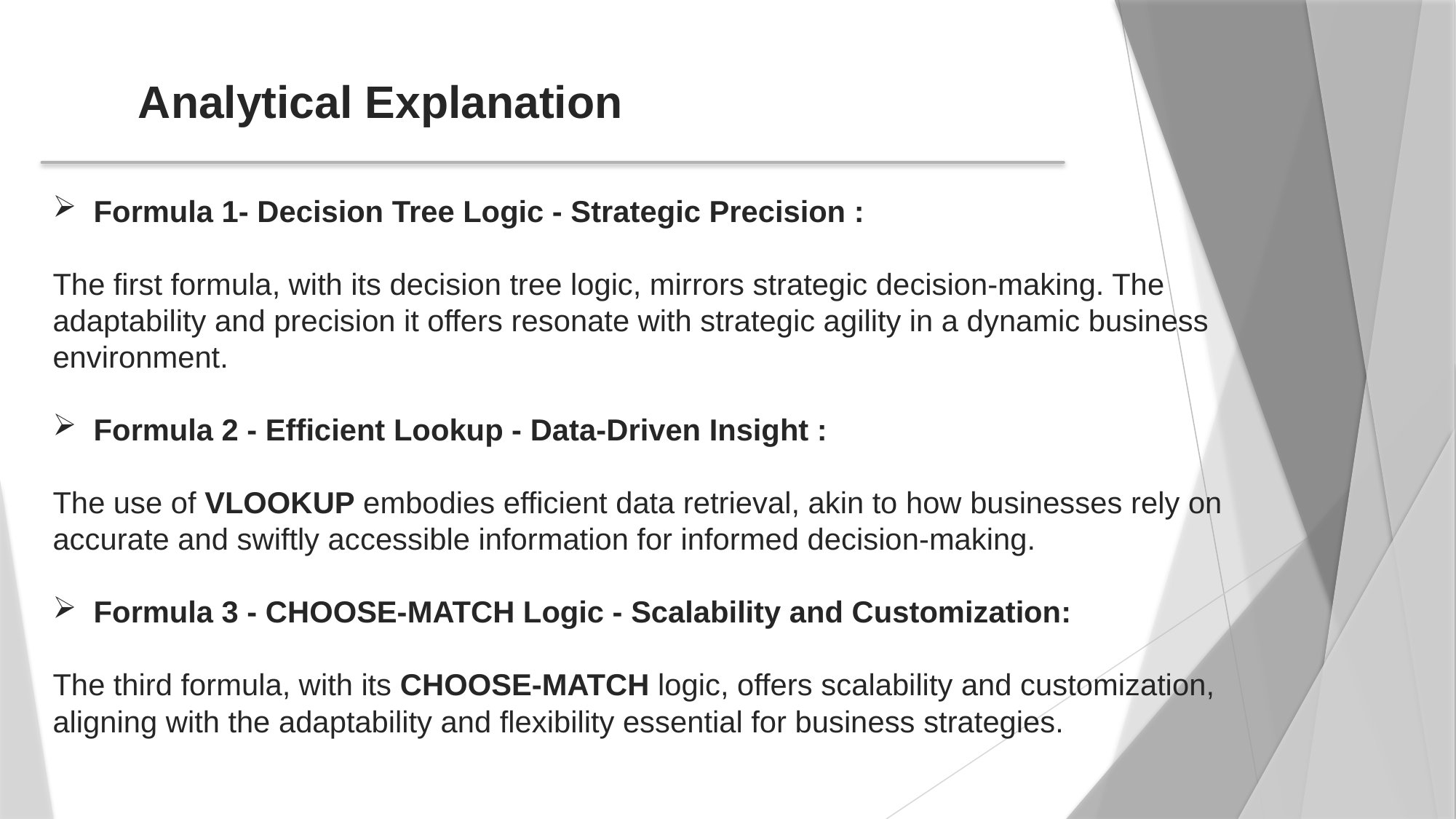

Analytical Explanation
Formula 1- Decision Tree Logic - Strategic Precision :

The first formula, with its decision tree logic, mirrors strategic decision-making. The adaptability and precision it offers resonate with strategic agility in a dynamic business environment.

Formula 2 - Efficient Lookup - Data-Driven Insight :

The use of VLOOKUP embodies efficient data retrieval, akin to how businesses rely on accurate and swiftly accessible information for informed decision-making.

Formula 3 - CHOOSE-MATCH Logic - Scalability and Customization:

The third formula, with its CHOOSE-MATCH logic, offers scalability and customization, aligning with the adaptability and flexibility essential for business strategies.